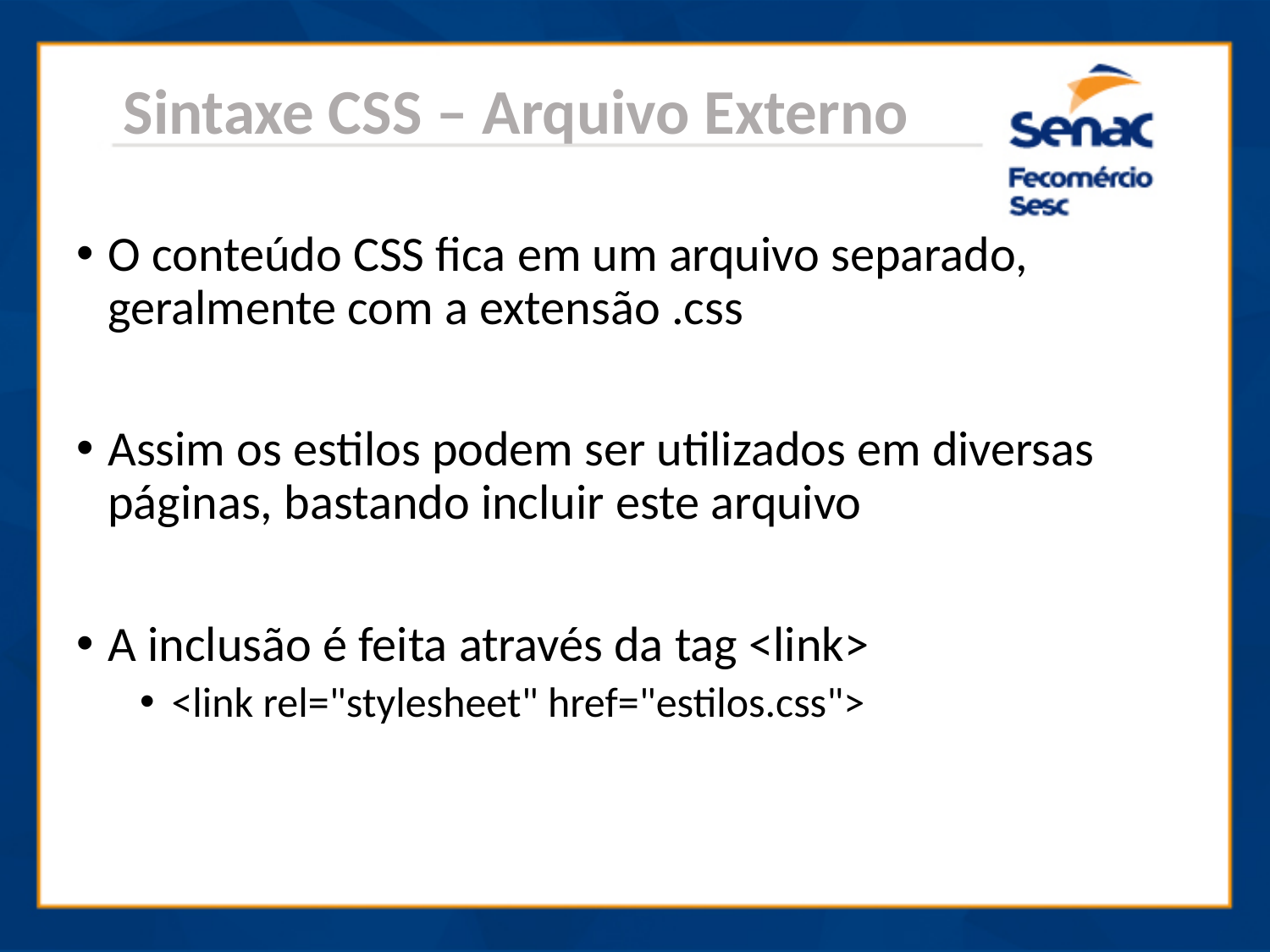

Sintaxe CSS – Arquivo Externo
O conteúdo CSS fica em um arquivo separado, geralmente com a extensão .css

Assim os estilos podem ser utilizados em diversas páginas, bastando incluir este arquivo

A inclusão é feita através da tag <link>
<link rel="stylesheet" href="estilos.css">